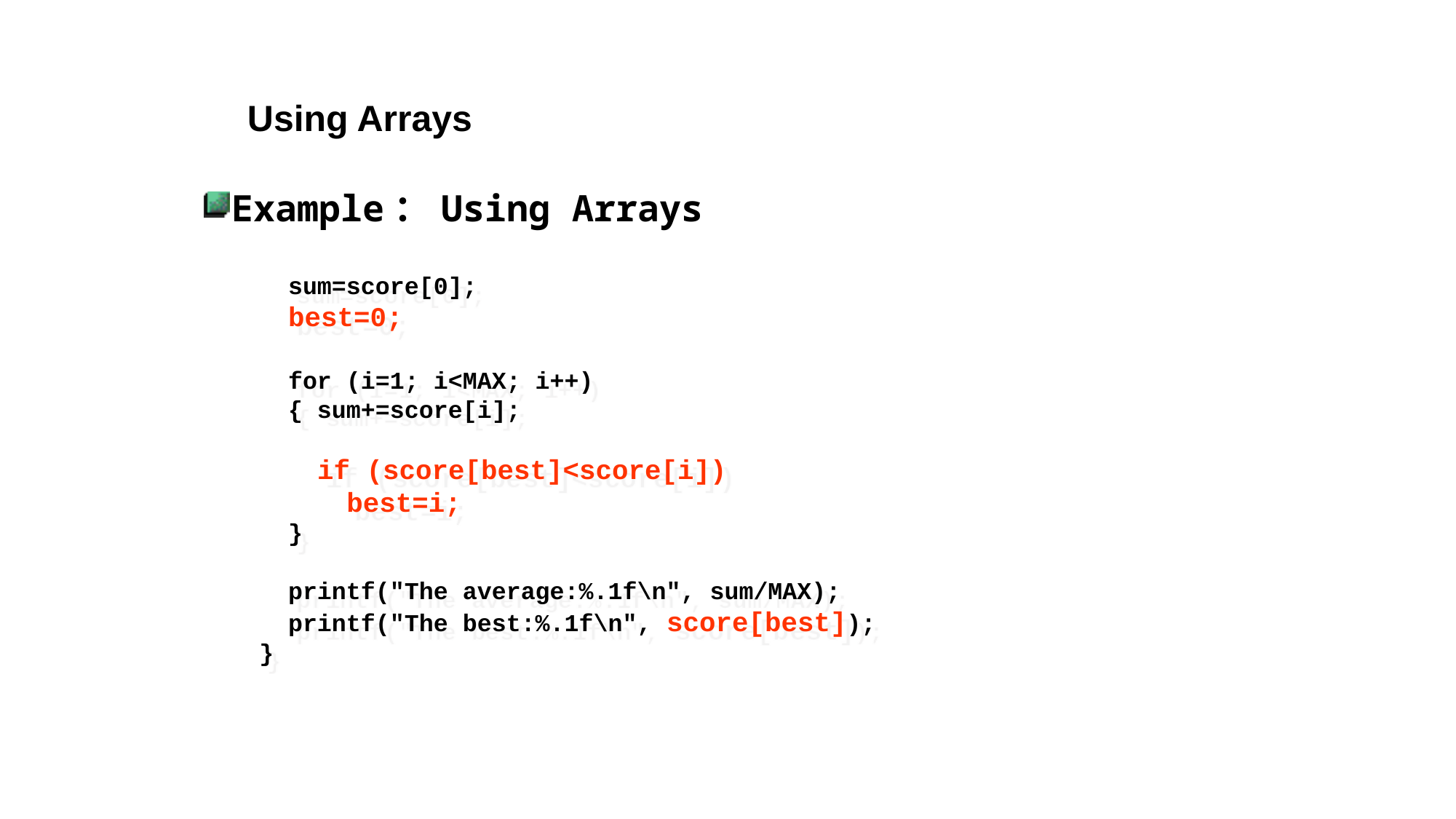

# Using Arrays
Example：Using Arrays

  sum=score[0];
  best=0;

  for (i=1; i<MAX; i++)
  { sum+=score[i];

    if (score[best]<score[i])
      best=i;
  }

  printf("The average:%.1f\n", sum/MAX);
  printf("The best:%.1f\n", score[best]);
}